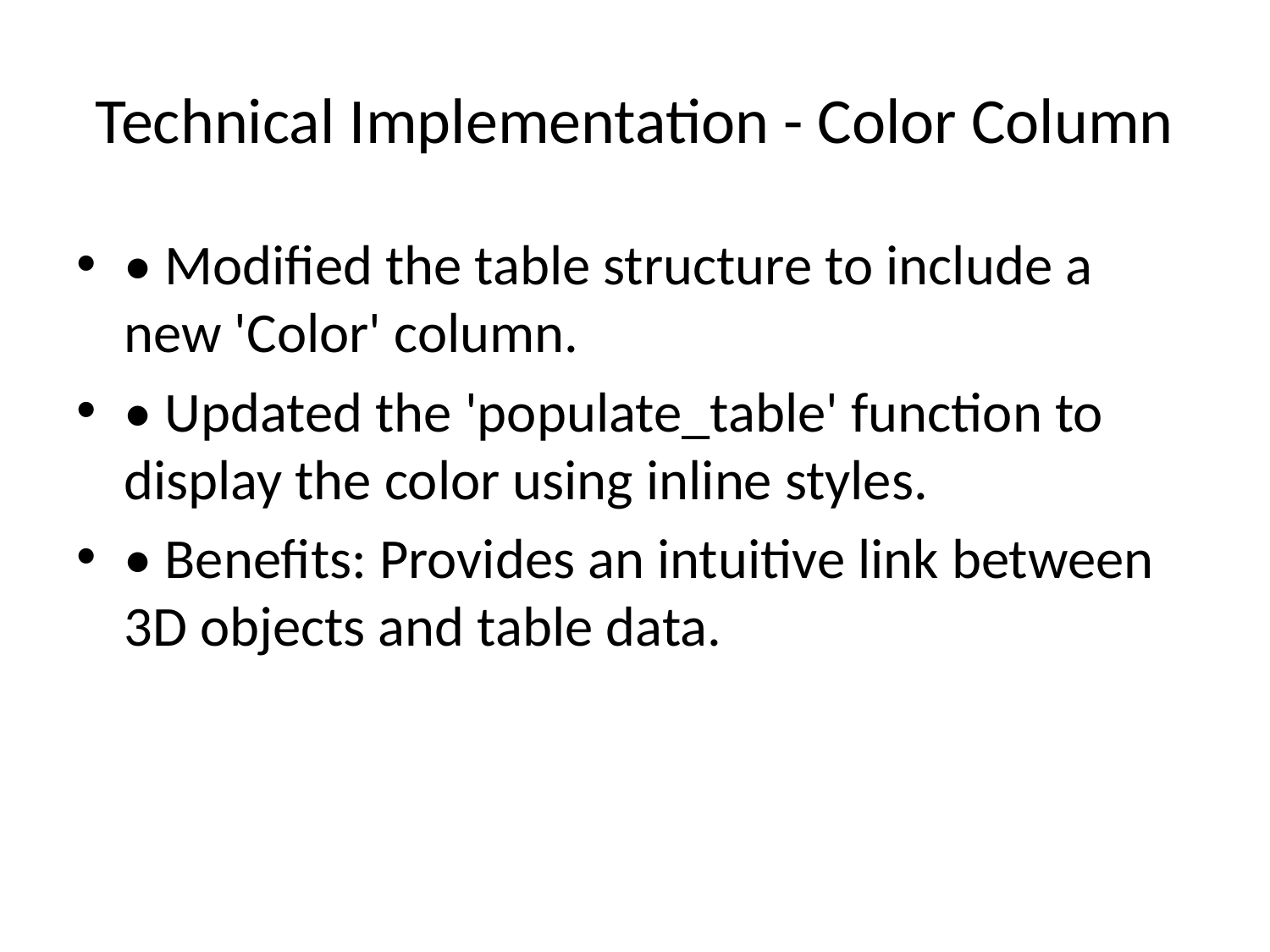

# Technical Implementation - Color Column
• Modified the table structure to include a new 'Color' column.
• Updated the 'populate_table' function to display the color using inline styles.
• Benefits: Provides an intuitive link between 3D objects and table data.